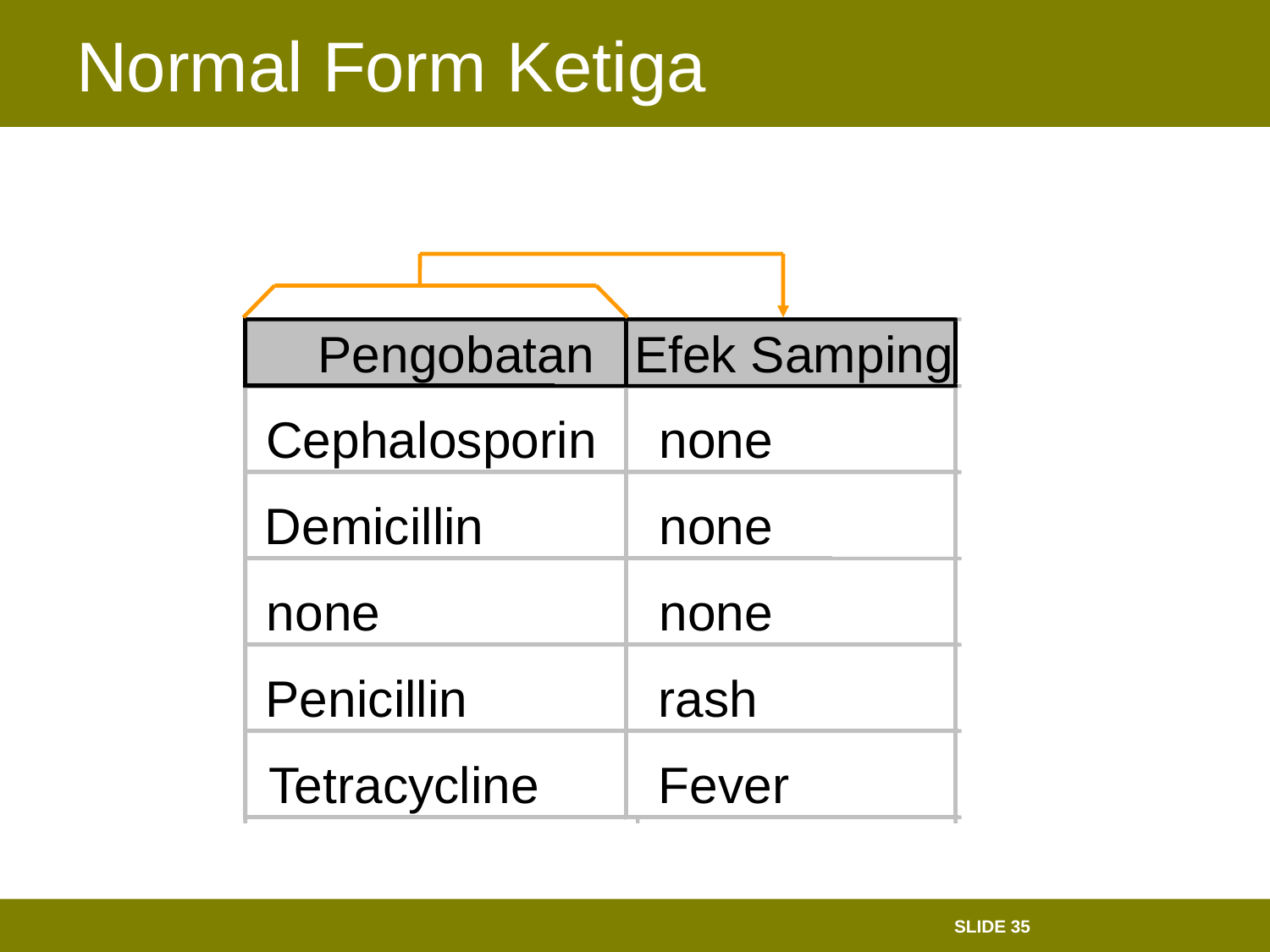

# Normal Form Ketiga

Pengobatan

Efek Samping

Cephalosporin
none

Demicillin
none

none
none

Penicillin
rash

Tetracycline
Fever